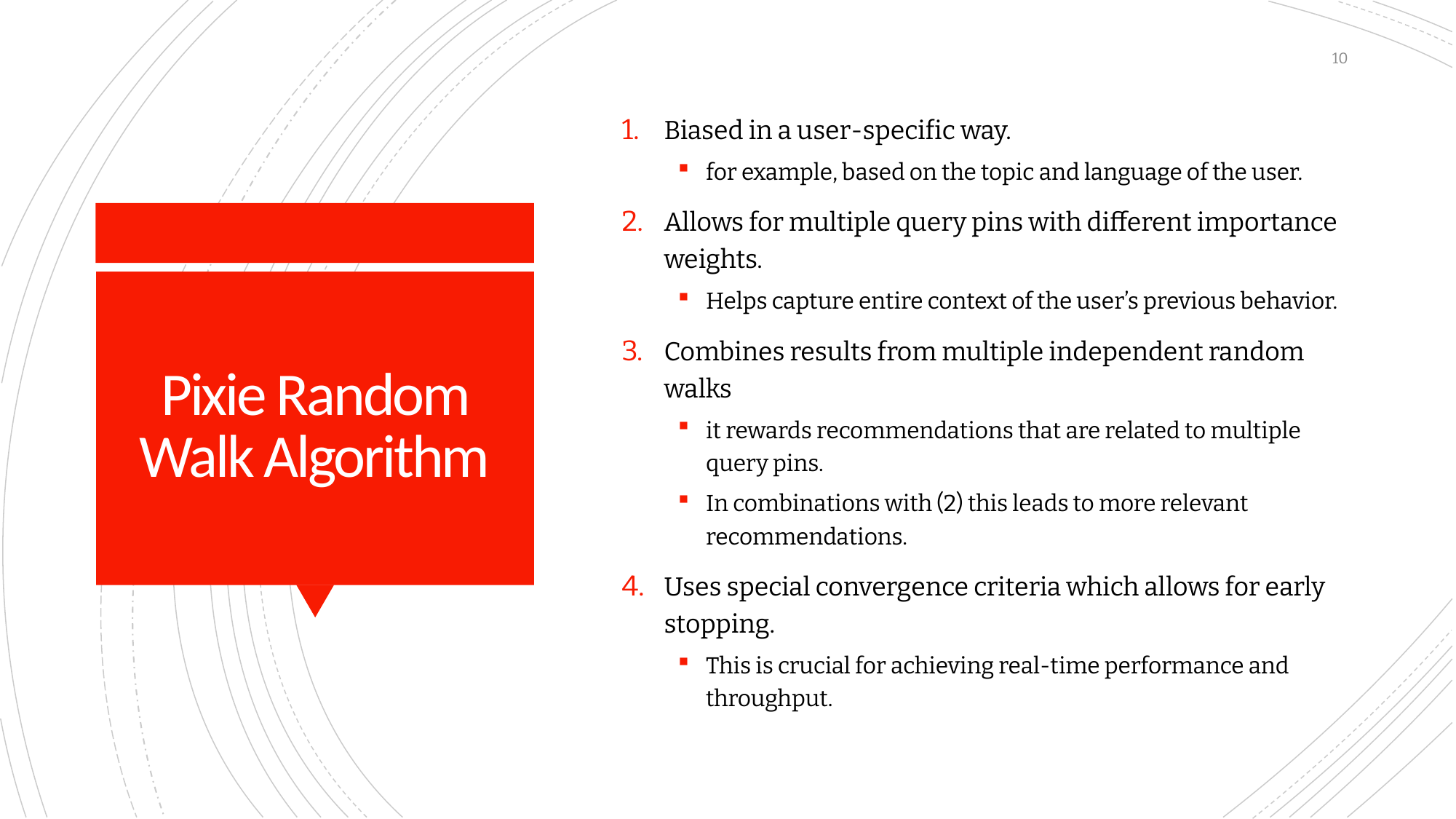

10
Biased in a user-specific way.
for example, based on the topic and language of the user.
Allows for multiple query pins with different importance weights.
Helps capture entire context of the user’s previous behavior.
Combines results from multiple independent random walks
it rewards recommendations that are related to multiple query pins.
In combinations with (2) this leads to more relevant recommendations.
Uses special convergence criteria which allows for early stopping.
This is crucial for achieving real-time performance and throughput.
# Pixie Random Walk Algorithm